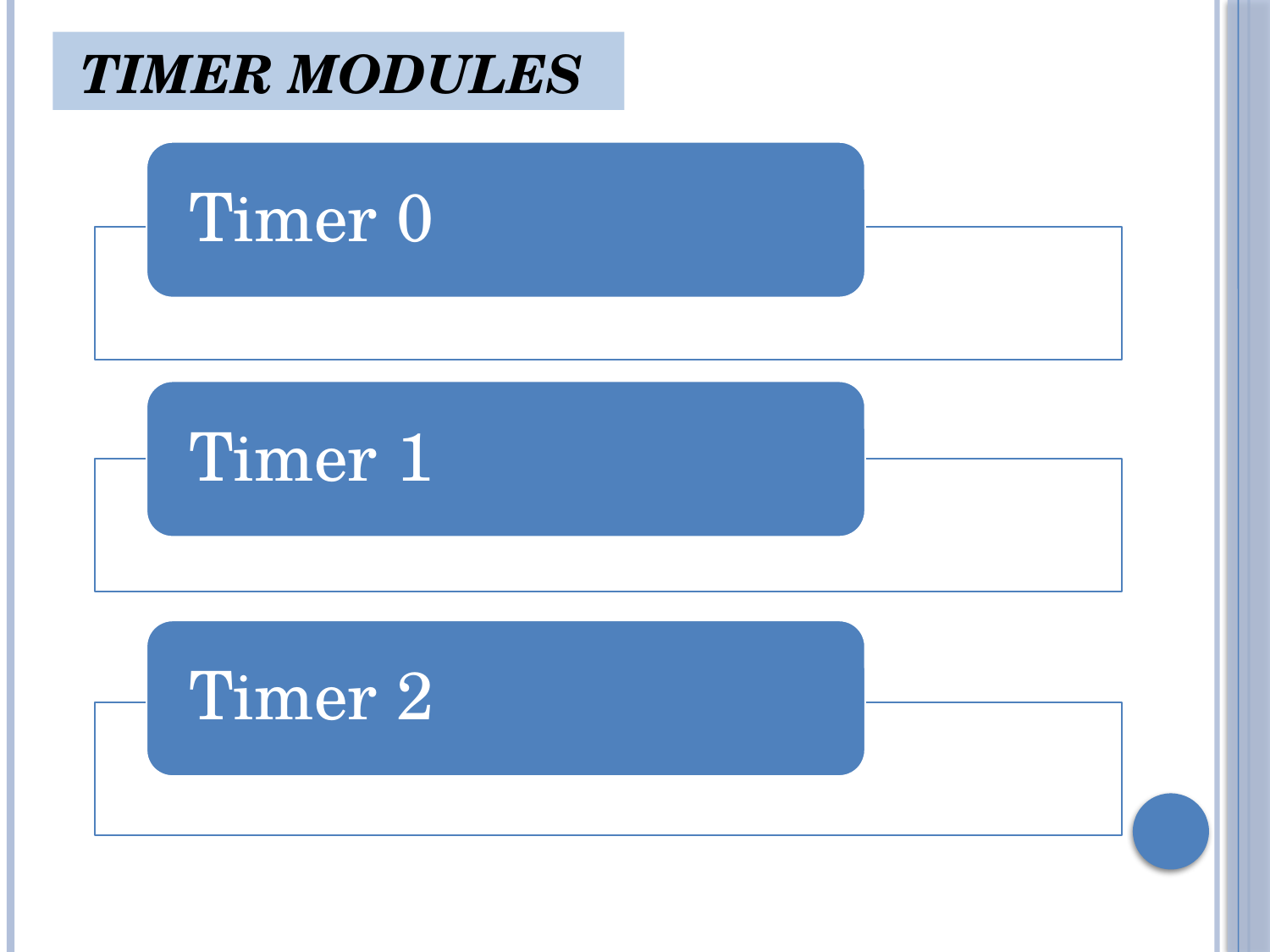

# timer modules
Timer 0
Timer 1
Timer 2